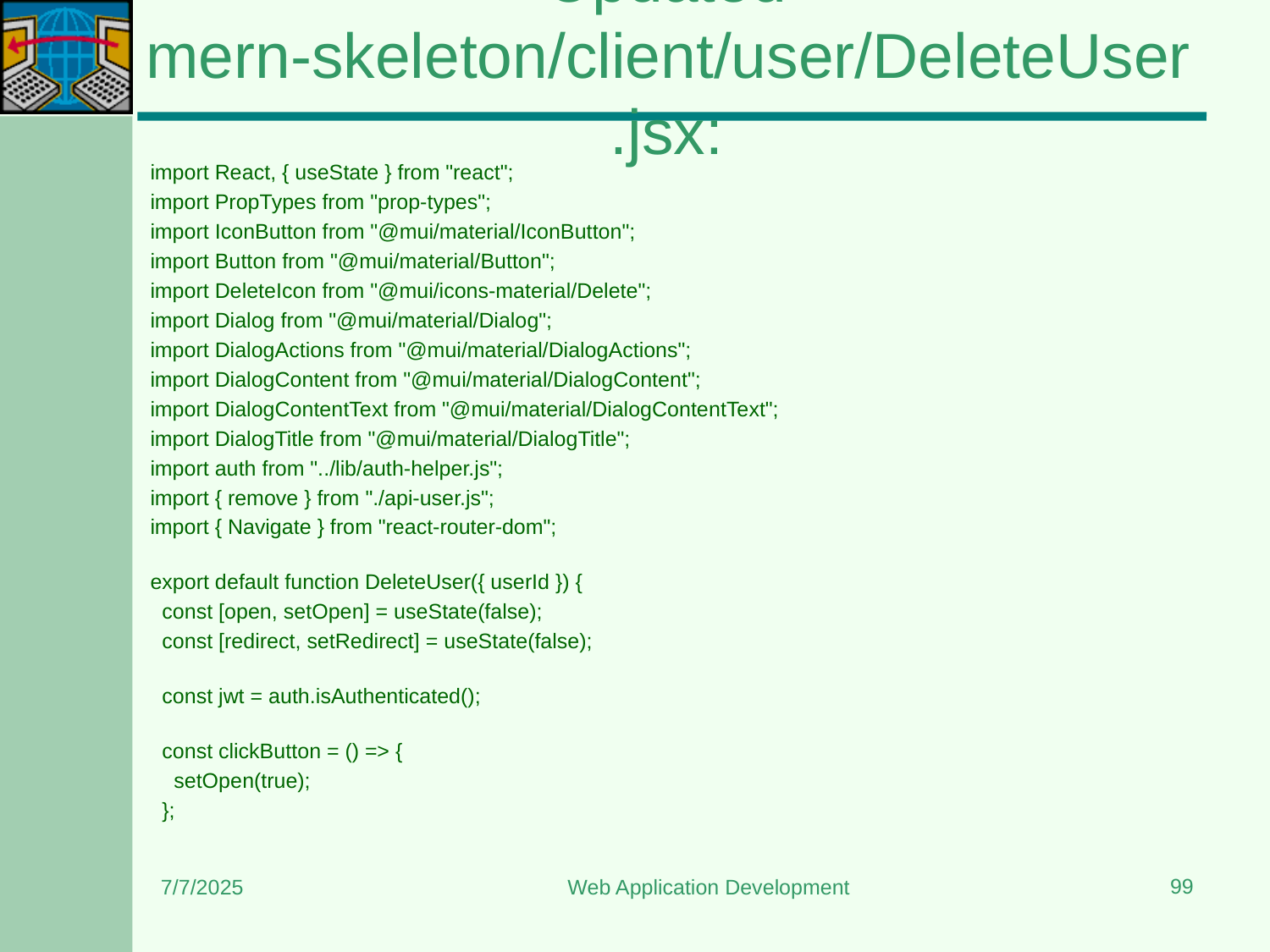

# Updated mern-skeleton/client/user/DeleteUser.jsx:
import React, { useState } from "react";
import PropTypes from "prop-types";
import IconButton from "@mui/material/IconButton";
import Button from "@mui/material/Button";
import DeleteIcon from "@mui/icons-material/Delete";
import Dialog from "@mui/material/Dialog";
import DialogActions from "@mui/material/DialogActions";
import DialogContent from "@mui/material/DialogContent";
import DialogContentText from "@mui/material/DialogContentText";
import DialogTitle from "@mui/material/DialogTitle";
import auth from "../lib/auth-helper.js";
import { remove } from "./api-user.js";
import { Navigate } from "react-router-dom";
export default function DeleteUser({ userId }) {
  const [open, setOpen] = useState(false);
  const [redirect, setRedirect] = useState(false);
  const jwt = auth.isAuthenticated();
  const clickButton = () => {
    setOpen(true);
  };

99
7/7/2025
Web Application Development